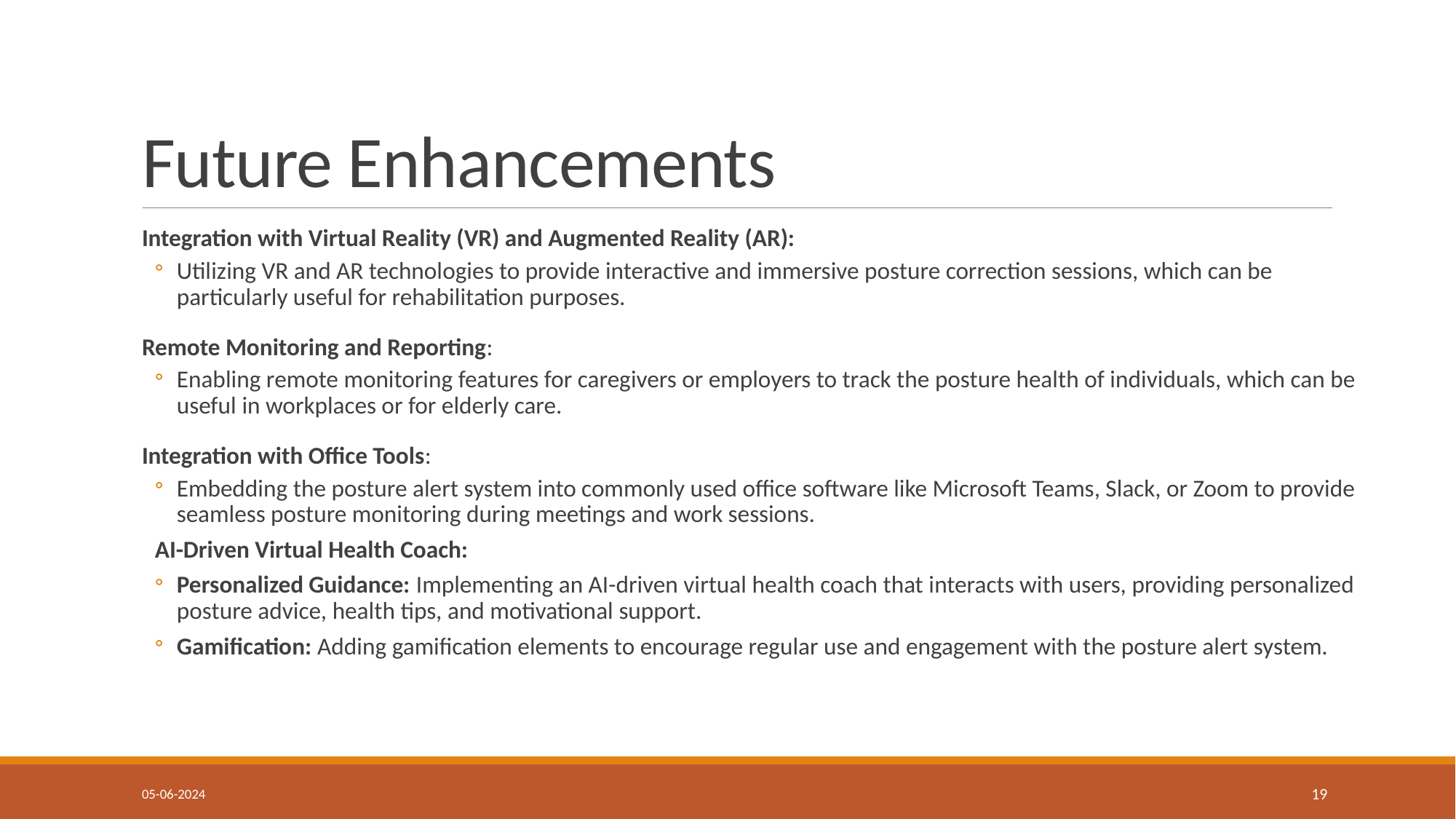

# Future Enhancements
Integration with Virtual Reality (VR) and Augmented Reality (AR):
Utilizing VR and AR technologies to provide interactive and immersive posture correction sessions, which can be particularly useful for rehabilitation purposes.
Remote Monitoring and Reporting:
Enabling remote monitoring features for caregivers or employers to track the posture health of individuals, which can be useful in workplaces or for elderly care.
Integration with Office Tools:
Embedding the posture alert system into commonly used office software like Microsoft Teams, Slack, or Zoom to provide seamless posture monitoring during meetings and work sessions.
AI-Driven Virtual Health Coach:
Personalized Guidance: Implementing an AI-driven virtual health coach that interacts with users, providing personalized posture advice, health tips, and motivational support.
Gamification: Adding gamification elements to encourage regular use and engagement with the posture alert system.

05-06-2024
19